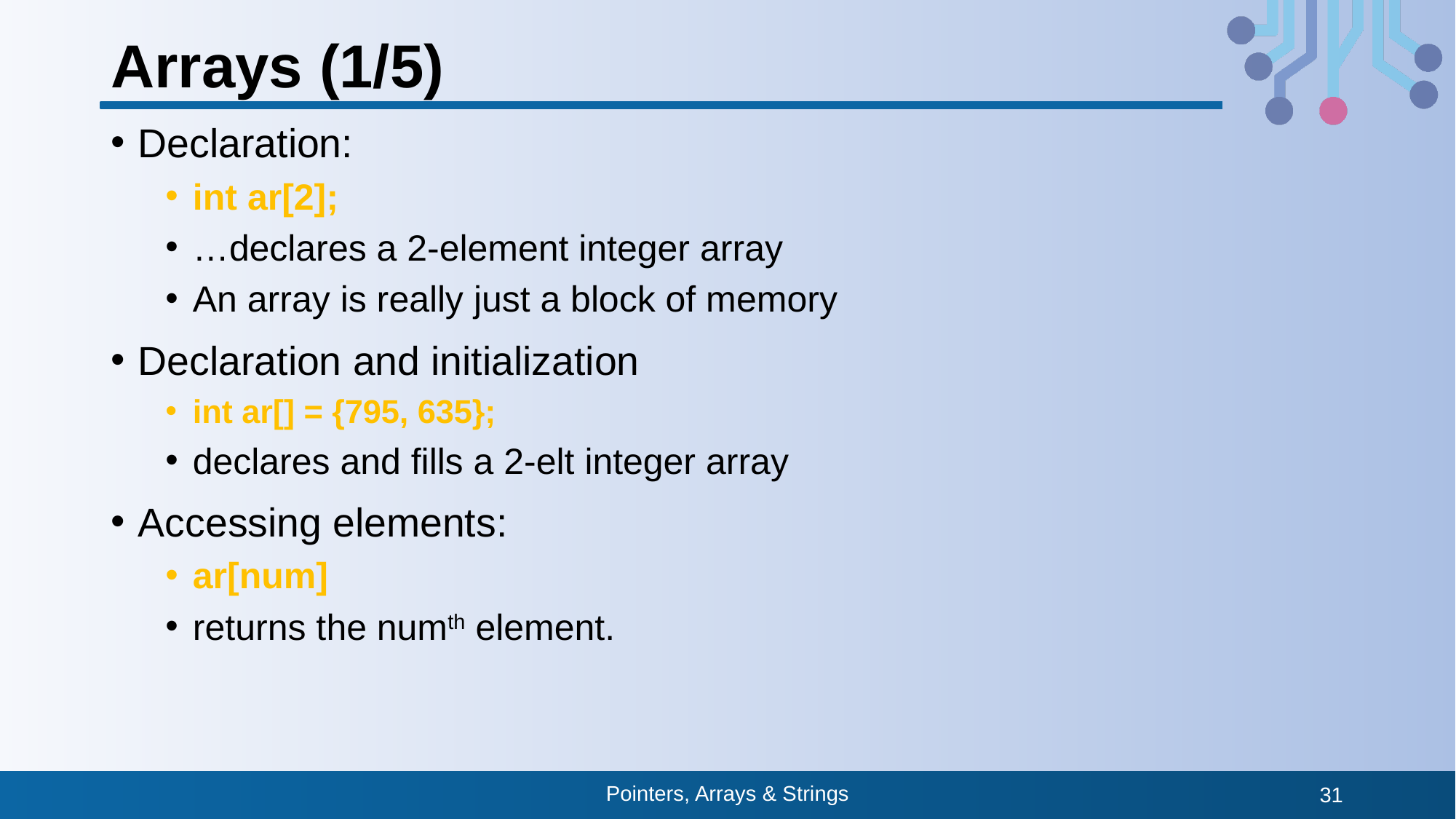

# Arrays (1/5)
Declaration:
int ar[2];
…declares a 2-element integer array
An array is really just a block of memory
Declaration and initialization
int ar[] = {795, 635};
declares and fills a 2-elt integer array
Accessing elements:
ar[num]
returns the numth element.
Pointers, Arrays & Strings
31